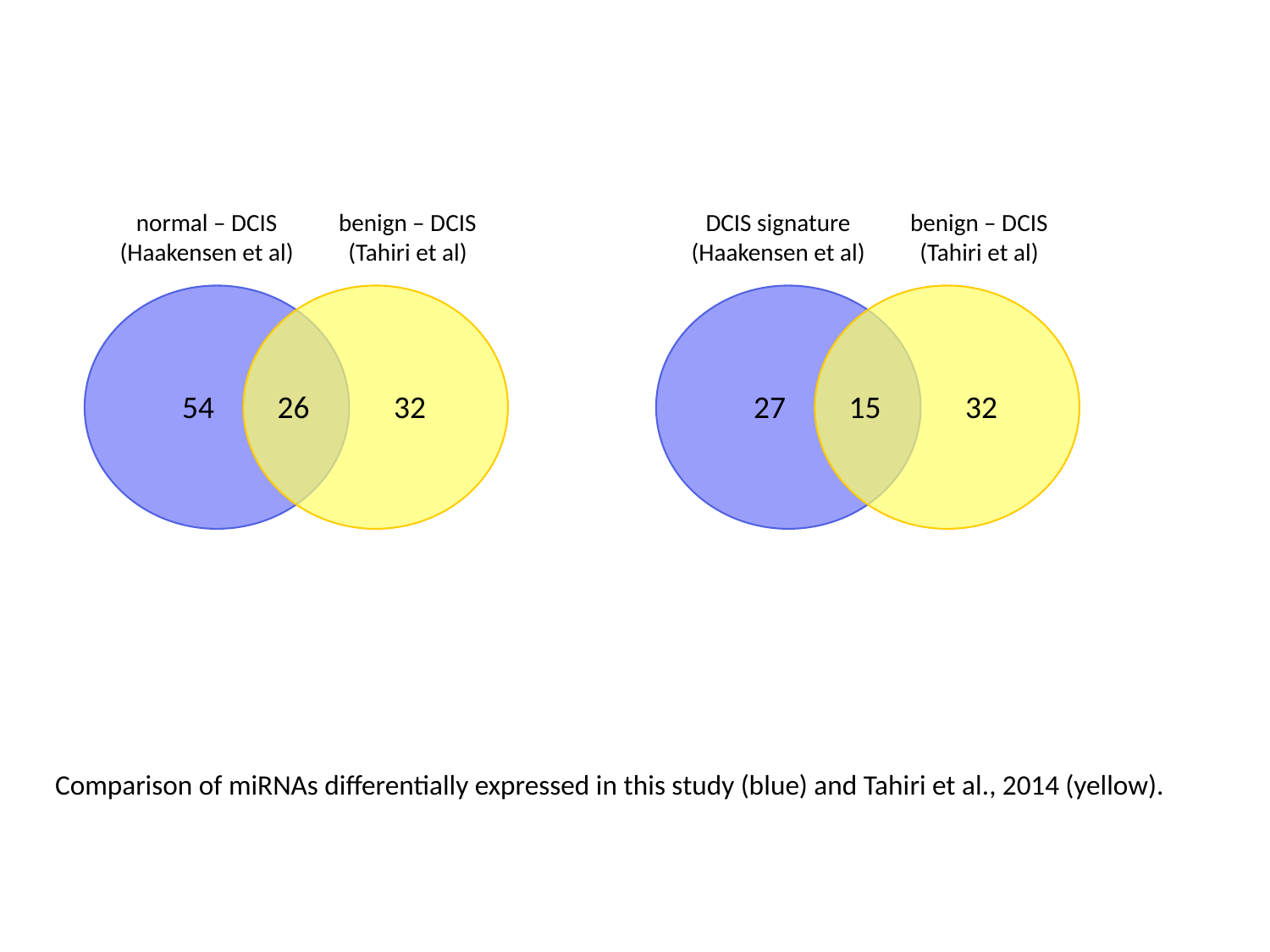

normal – DCIS
(Haakensen et al)
benign – DCIS
(Tahiri et al)

54
26
32
DCIS signature
(Haakensen et al)
benign – DCIS
(Tahiri et al)

27
15
32
Comparison of miRNAs differentially expressed in this study (blue) and Tahiri et al., 2014 (yellow).